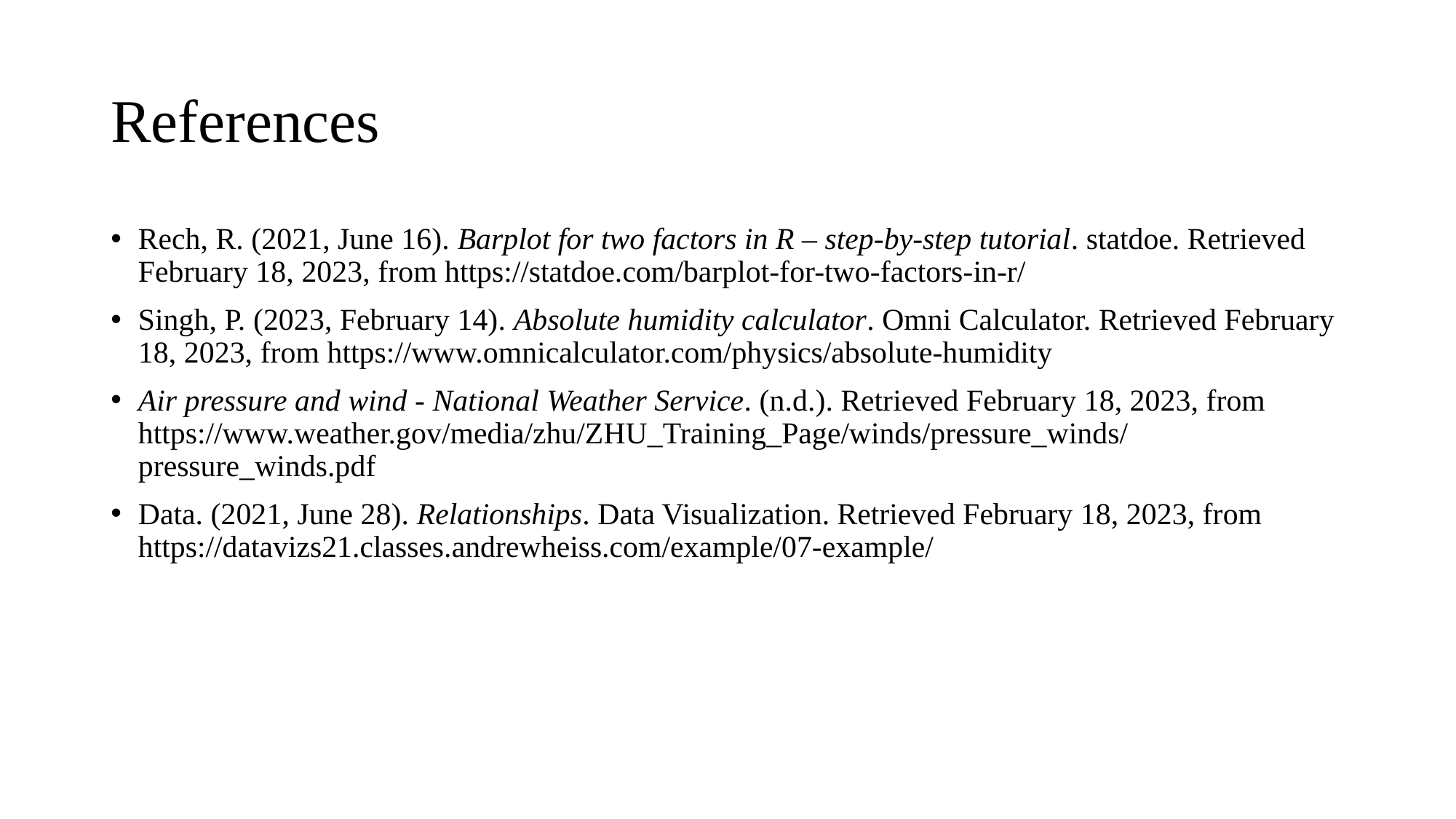

# References
Rech, R. (2021, June 16). Barplot for two factors in R – step-by-step tutorial. statdoe. Retrieved February 18, 2023, from https://statdoe.com/barplot-for-two-factors-in-r/
Singh, P. (2023, February 14). Absolute humidity calculator. Omni Calculator. Retrieved February 18, 2023, from https://www.omnicalculator.com/physics/absolute-humidity
Air pressure and wind - National Weather Service. (n.d.). Retrieved February 18, 2023, from https://www.weather.gov/media/zhu/ZHU_Training_Page/winds/pressure_winds/pressure_winds.pdf
Data. (2021, June 28). Relationships. Data Visualization. Retrieved February 18, 2023, from https://datavizs21.classes.andrewheiss.com/example/07-example/